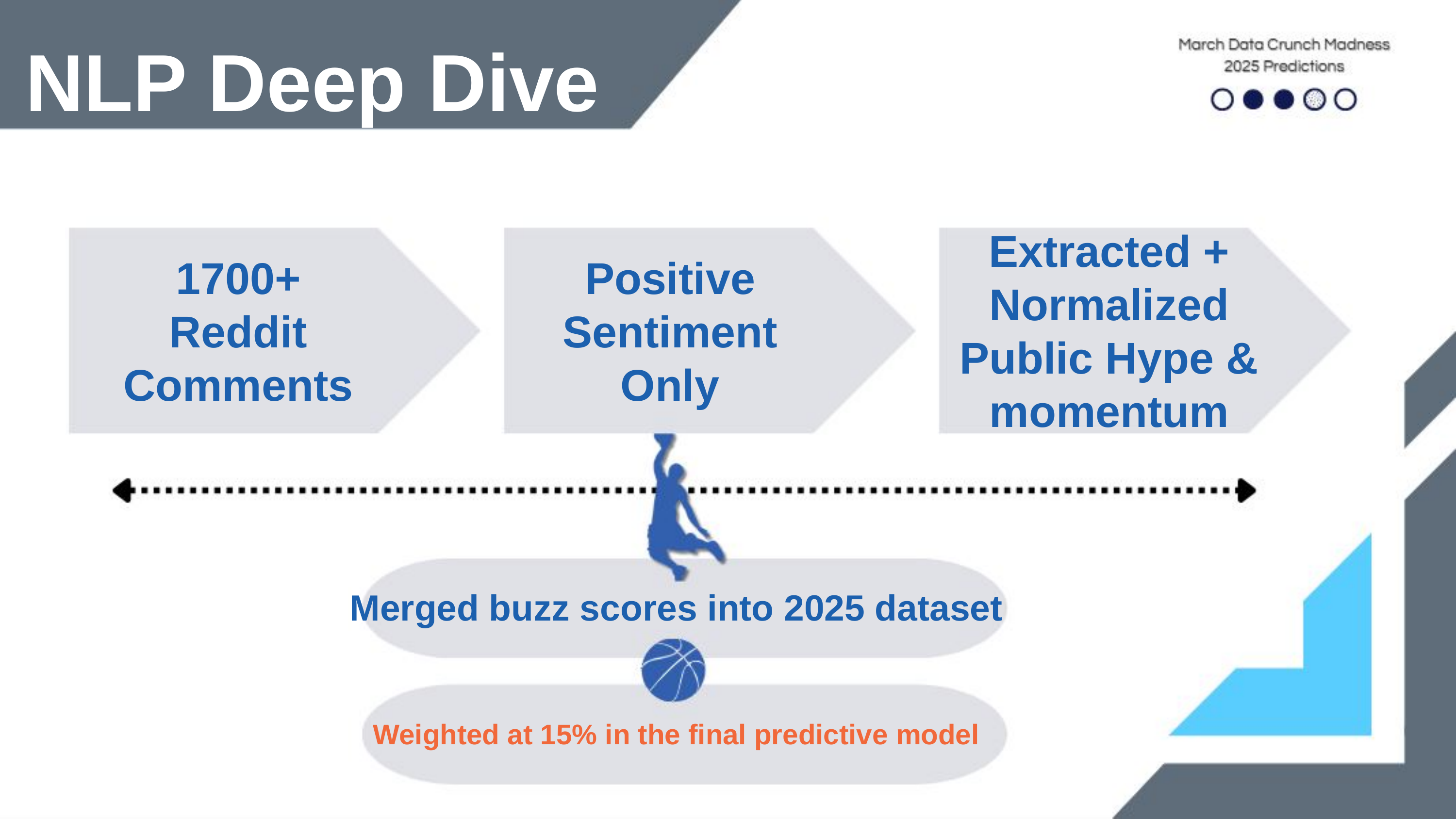

# NLP Deep Dive
Extracted + Normalized
Public Hype & momentum
1700+
Reddit
Comments
Positive
Sentiment
Only
Merged buzz scores into 2025 dataset
Weighted at 15% in the final predictive model